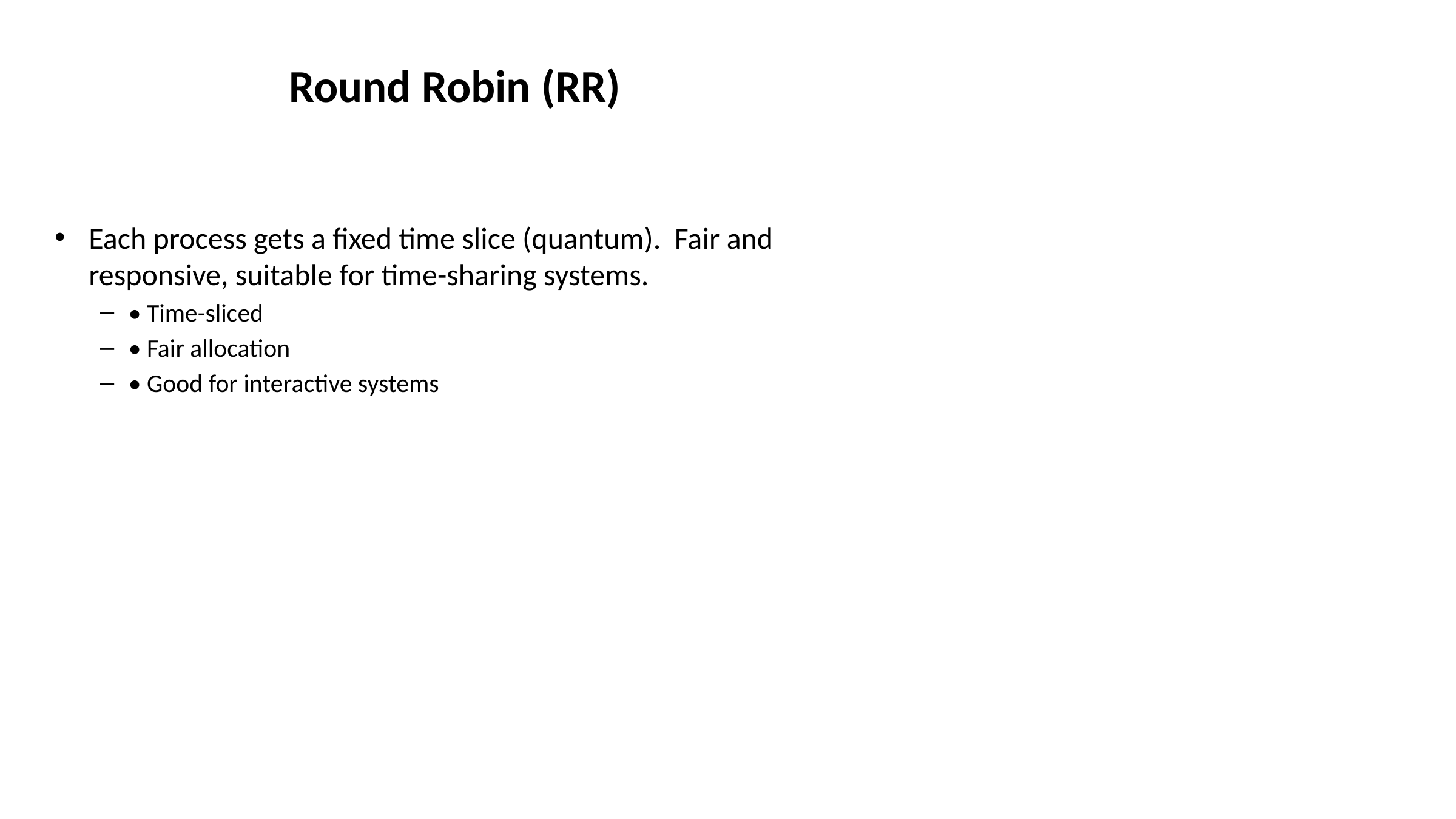

# Round Robin (RR)

Each process gets a fixed time slice (quantum).  Fair and responsive, suitable for time-sharing systems.
• Time-sliced
• Fair allocation
• Good for interactive systems